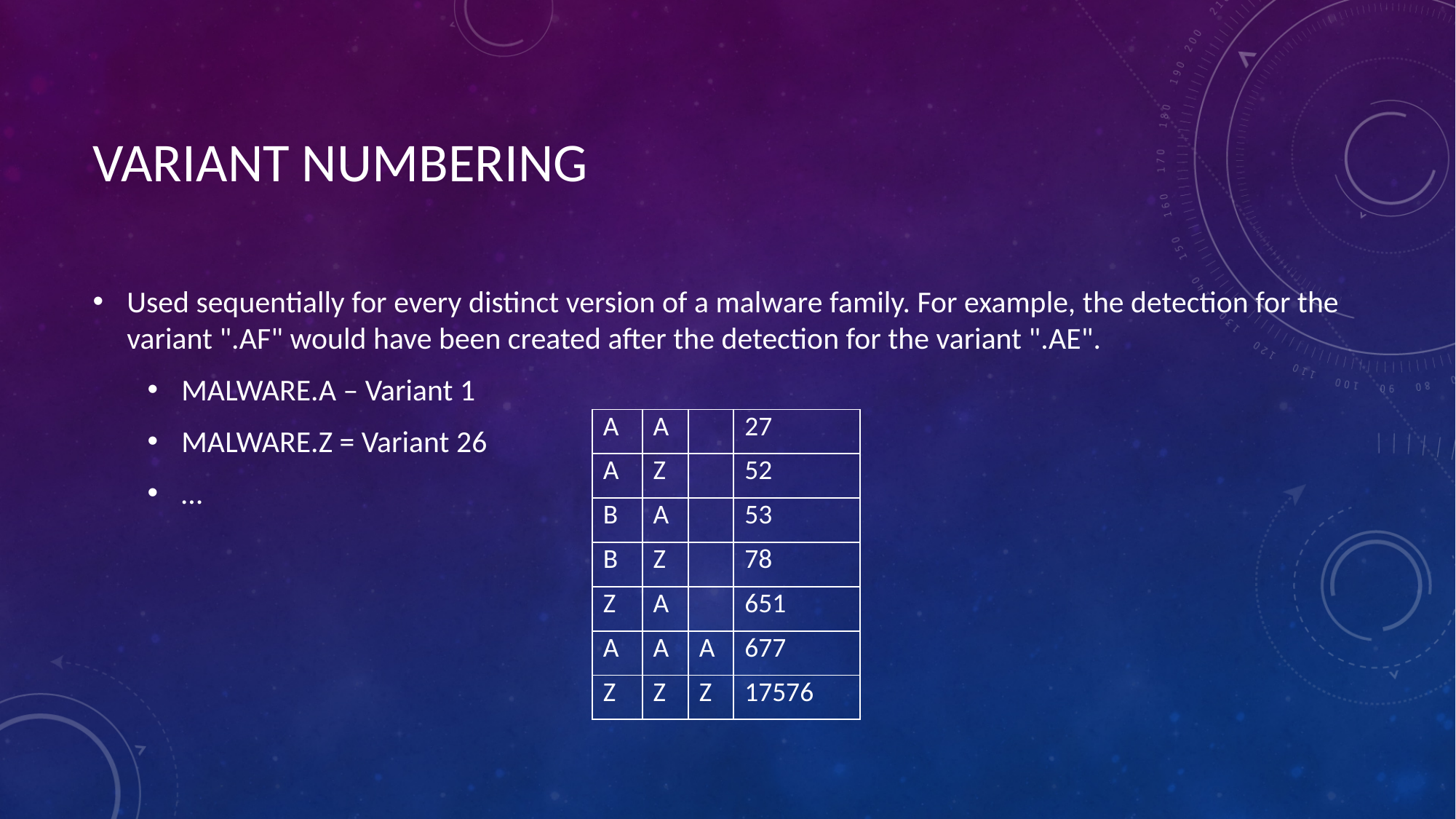

# Variant numbering
Used sequentially for every distinct version of a malware family. For example, the detection for the variant ".AF" would have been created after the detection for the variant ".AE".
MALWARE.A – Variant 1
MALWARE.Z = Variant 26
…
| A | A |  | 27 |
| --- | --- | --- | --- |
| A | Z |  | 52 |
| B | A |  | 53 |
| B | Z |  | 78 |
| Z | A |  | 651 |
| A | A | A | 677 |
| Z | Z | Z | 17576 |